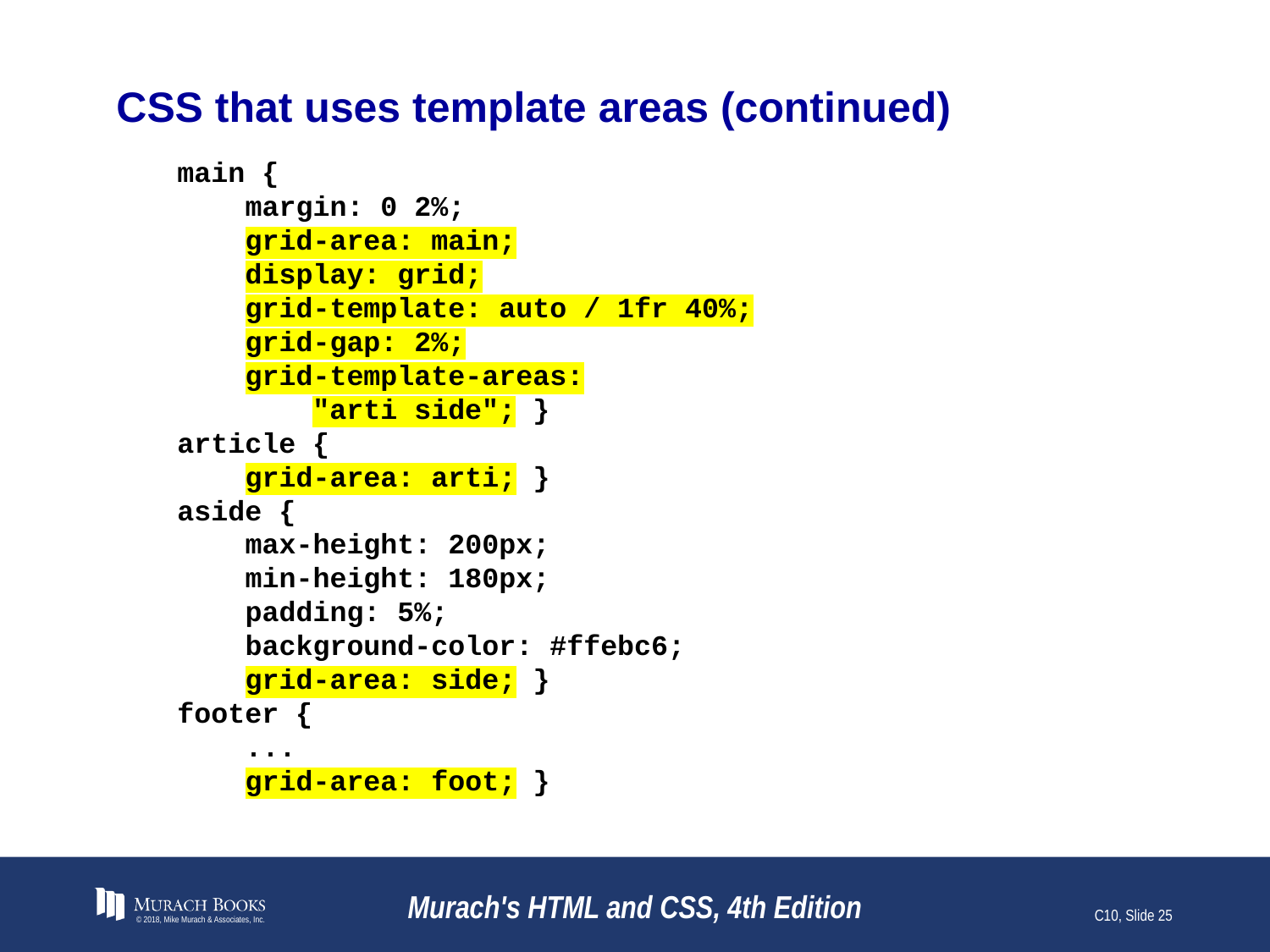

# CSS that uses template areas (continued)
main {
    margin: 0 2%;
    grid-area: main;
    display: grid;
    grid-template: auto / 1fr 40%;
    grid-gap: 2%;
    grid-template-areas:
        "arti side"; }
article {
    grid-area: arti; }
aside {
    max-height: 200px;
    min-height: 180px;
    padding: 5%;
    background-color: #ffebc6;
    grid-area: side; }
footer {
    ...
    grid-area: foot; }

© 2018, Mike Murach & Associates, Inc.
Murach's HTML and CSS, 4th Edition

C10, Slide 25